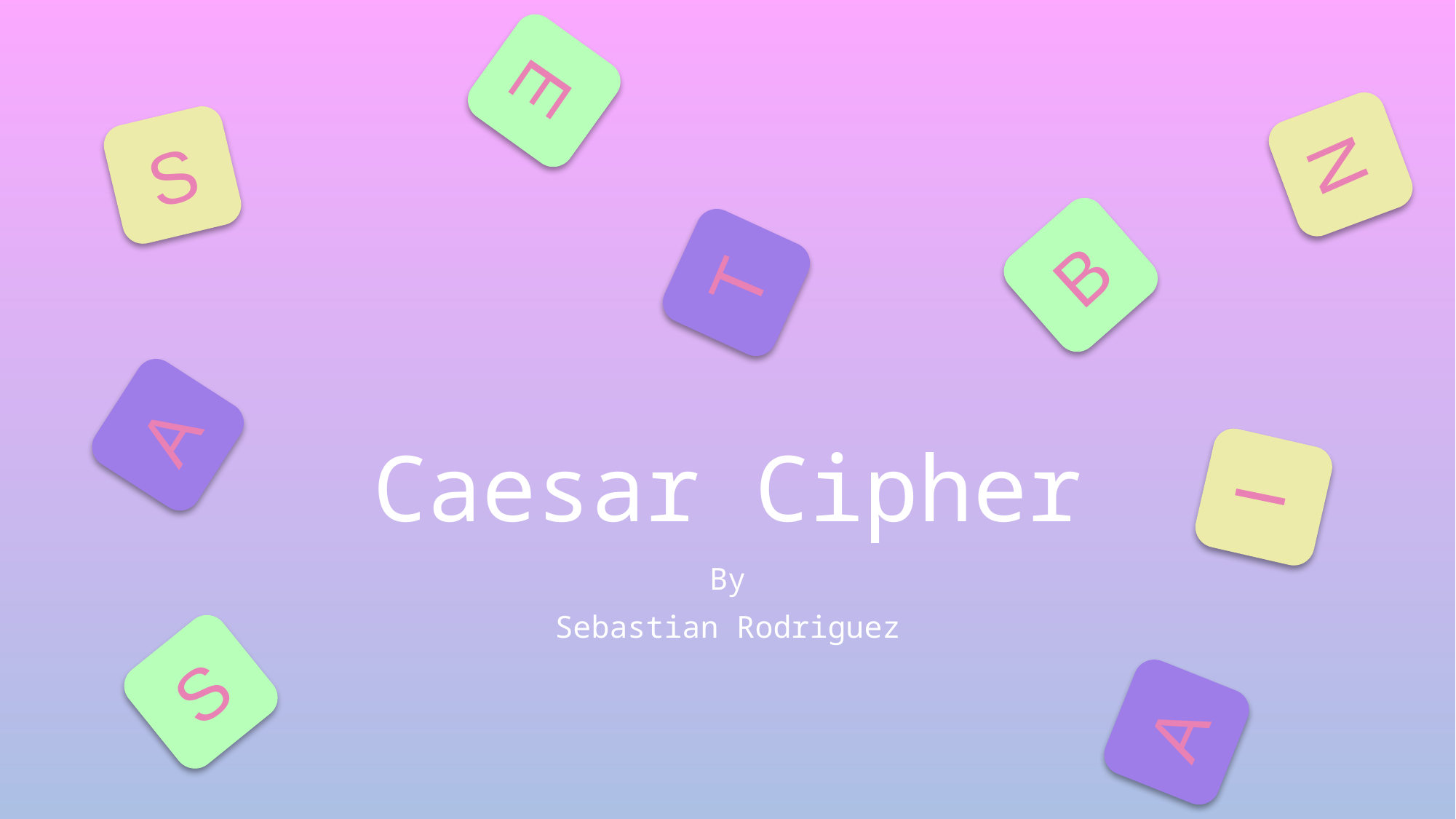

E

N

S

B
T

A
# Caesar Cipher

I
By
Sebastian Rodriguez

S

A